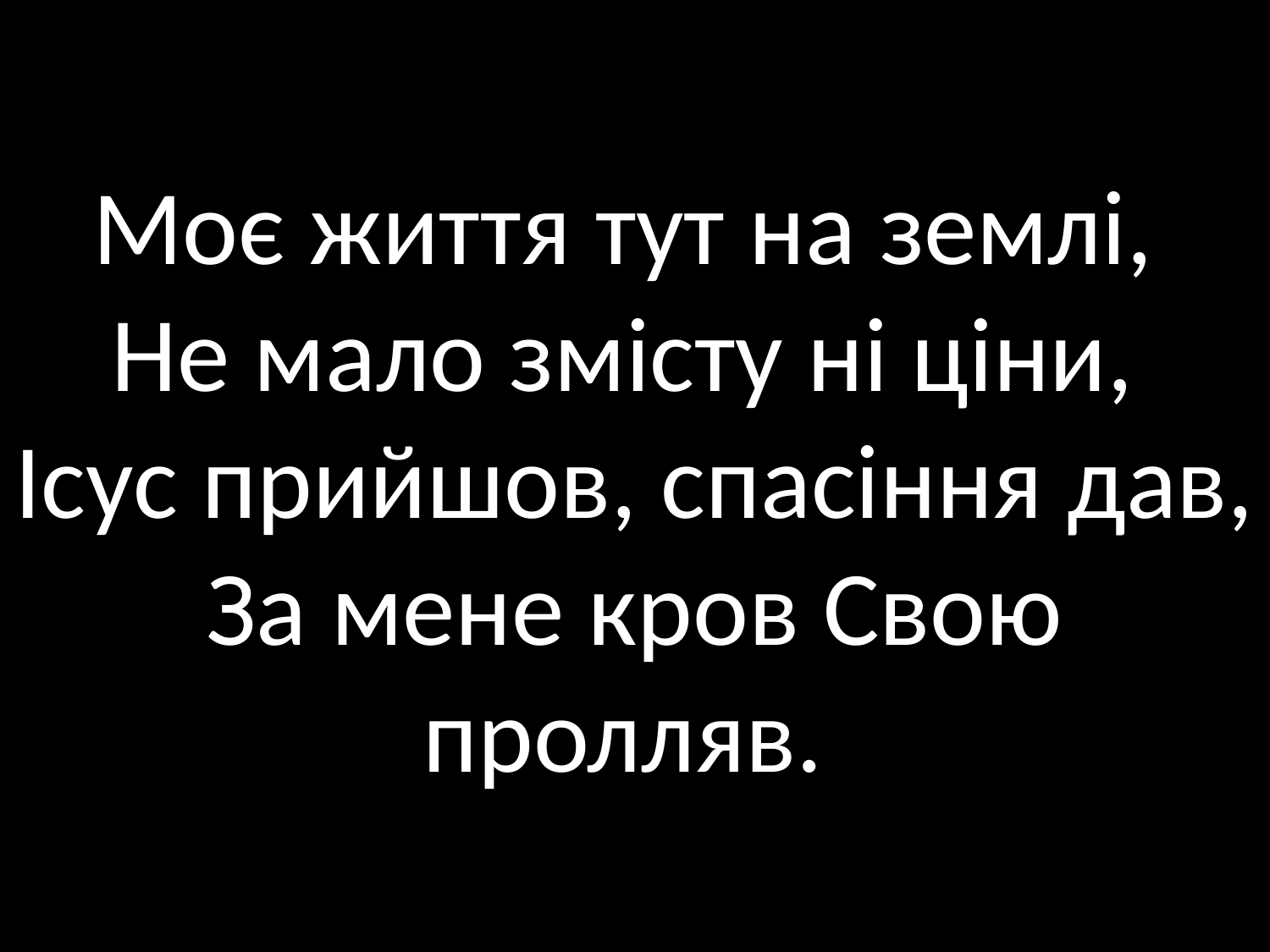

# Моє життя тут на землі, Не мало змісту ні ціни, Ісус прийшов, спасіння дав, За мене кров Свою пролляв.